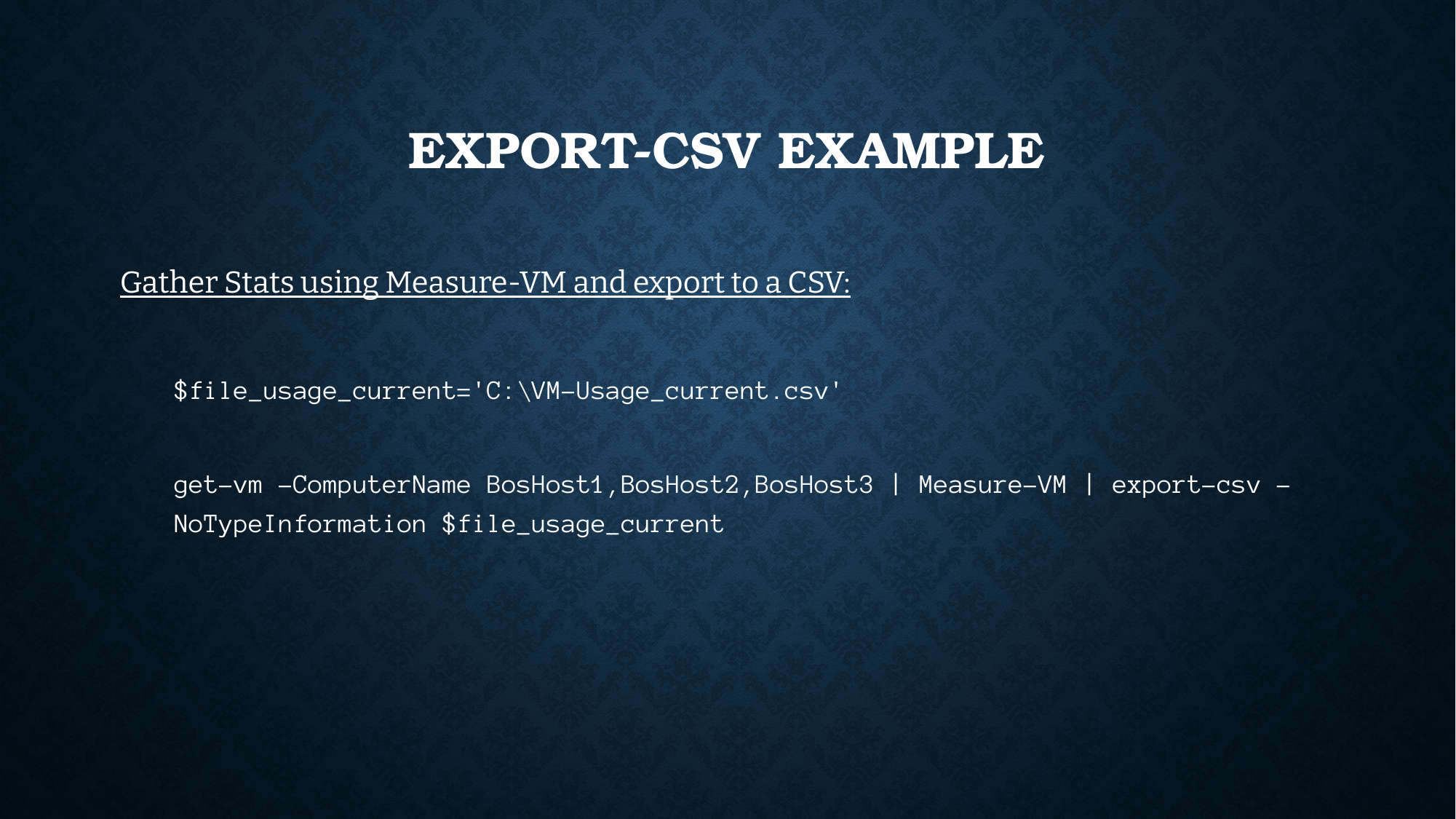

# Export-CSV Example
Gather Stats using Measure-VM and export to a CSV:

$file_usage_current='C:\VM-Usage_current.csv'

get-vm -ComputerName BosHost1,BosHost2,BosHost3 | Measure-VM | export-csv -NoTypeInformation $file_usage_current